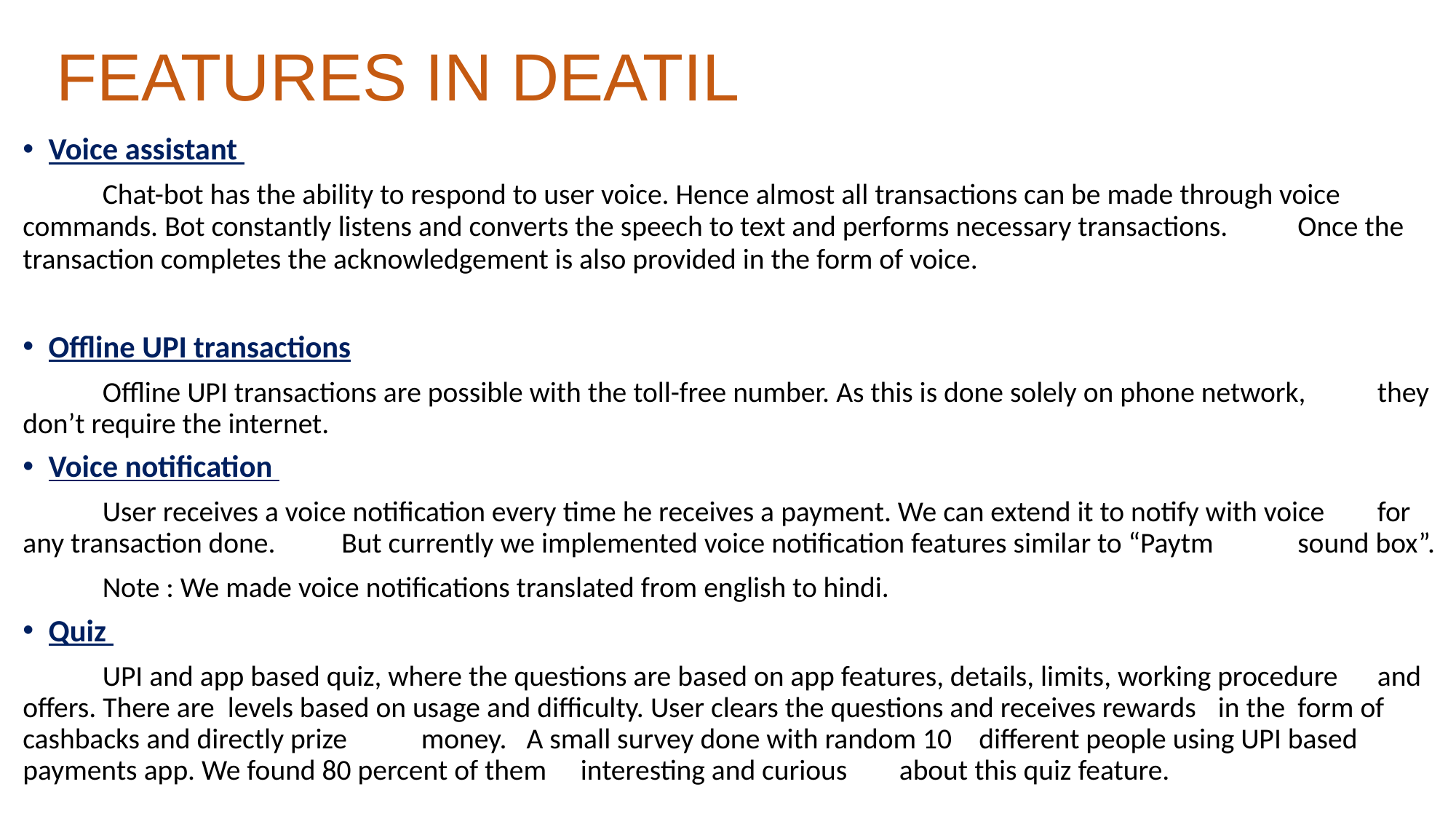

# FEATURES IN DEATIL
Voice assistant
	Chat-bot has the ability to respond to user voice. Hence almost all transactions can be made through voice 	commands. Bot constantly listens and converts the speech to text and performs necessary transactions. 	Once the transaction completes the acknowledgement is also provided in the form of voice.

Offline UPI transactions
	Offline UPI transactions are possible with the toll-free number. As this is done solely on phone network, 	they don’t require the internet.
Voice notification
	User receives a voice notification every time he receives a payment. We can extend it to notify with voice 	for any transaction done. 	But currently we implemented voice notification features similar to “Paytm 	sound box”.
	Note : We made voice notifications translated from english to hindi.
Quiz
	UPI and app based quiz, where the questions are based on app features, details, limits, working procedure 	and offers. There are  levels based on usage and difficulty. User clears the questions and receives rewards 	in the 	form of cashbacks and directly prize 	money.   A small survey done with random 10 	different people using UPI based payments app. We found 80 percent of them 	interesting and curious 	about this quiz feature.